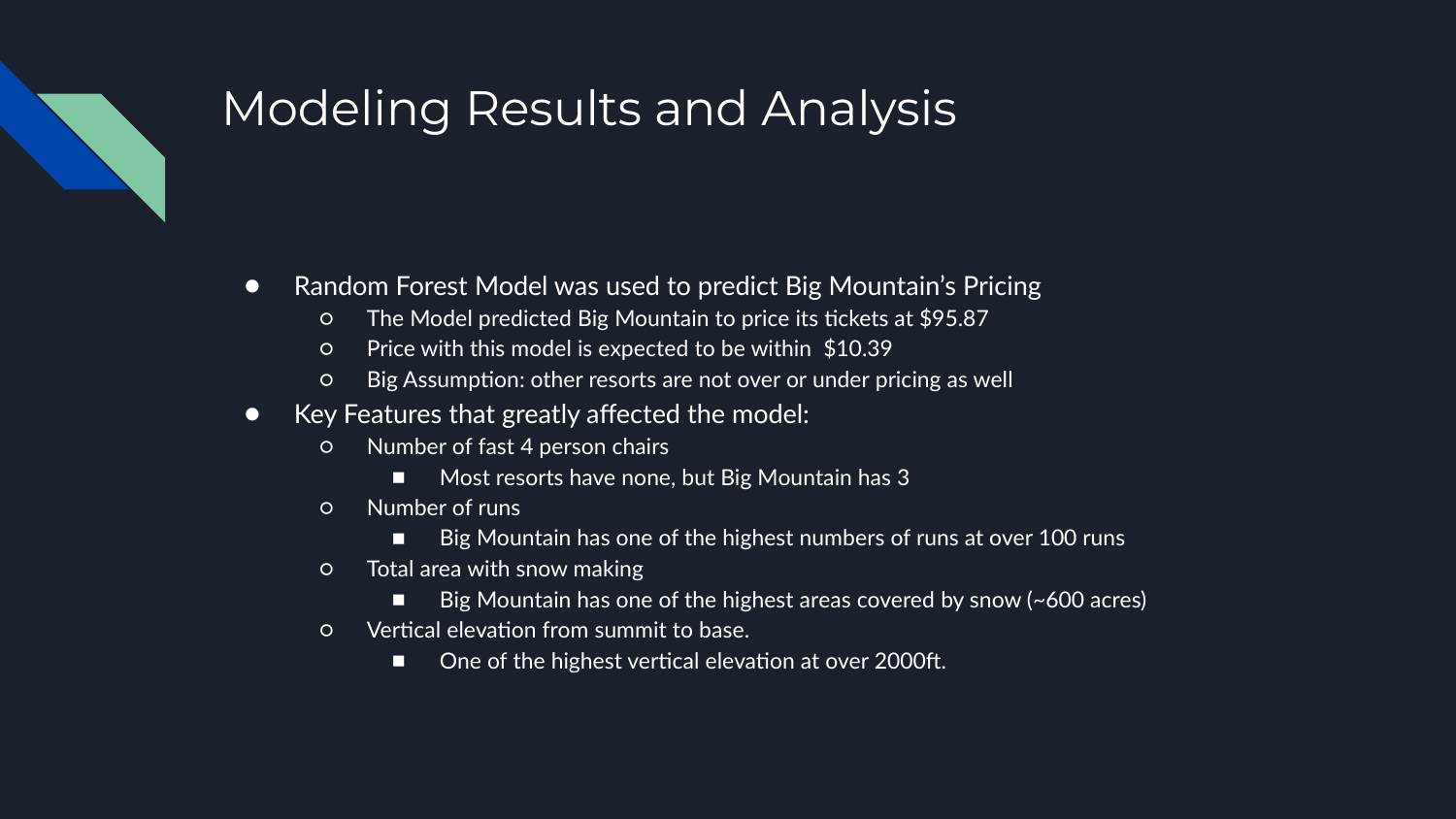

# Modeling Results and Analysis
Random Forest Model was used to predict Big Mountain’s Pricing
The Model predicted Big Mountain to price its tickets at $95.87
Price with this model is expected to be within  $10.39
Big Assumption: other resorts are not over or under pricing as well
Key Features that greatly affected the model:
Number of fast 4 person chairs
Most resorts have none, but Big Mountain has 3
Number of runs
Big Mountain has one of the highest numbers of runs at over 100 runs
Total area with snow making
Big Mountain has one of the highest areas covered by snow (~600 acres)
Vertical elevation from summit to base.
One of the highest vertical elevation at over 2000ft.